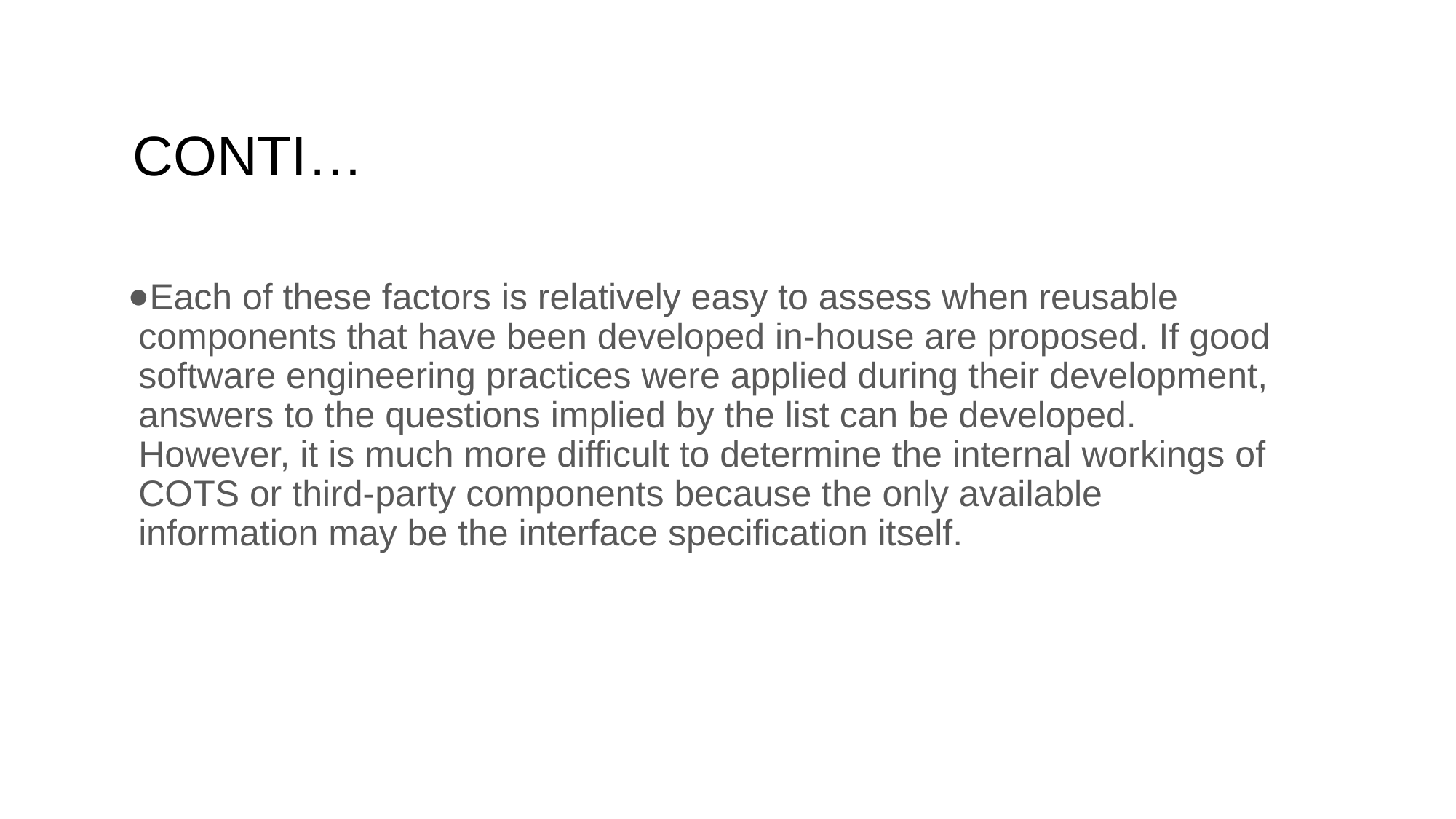

# CONTI…
Each of these factors is relatively easy to assess when reusable components that have been developed in-house are proposed. If good software engineering practices were applied during their development, answers to the questions implied by the list can be developed. However, it is much more difficult to determine the internal workings of COTS or third-party components because the only available information may be the interface specification itself.